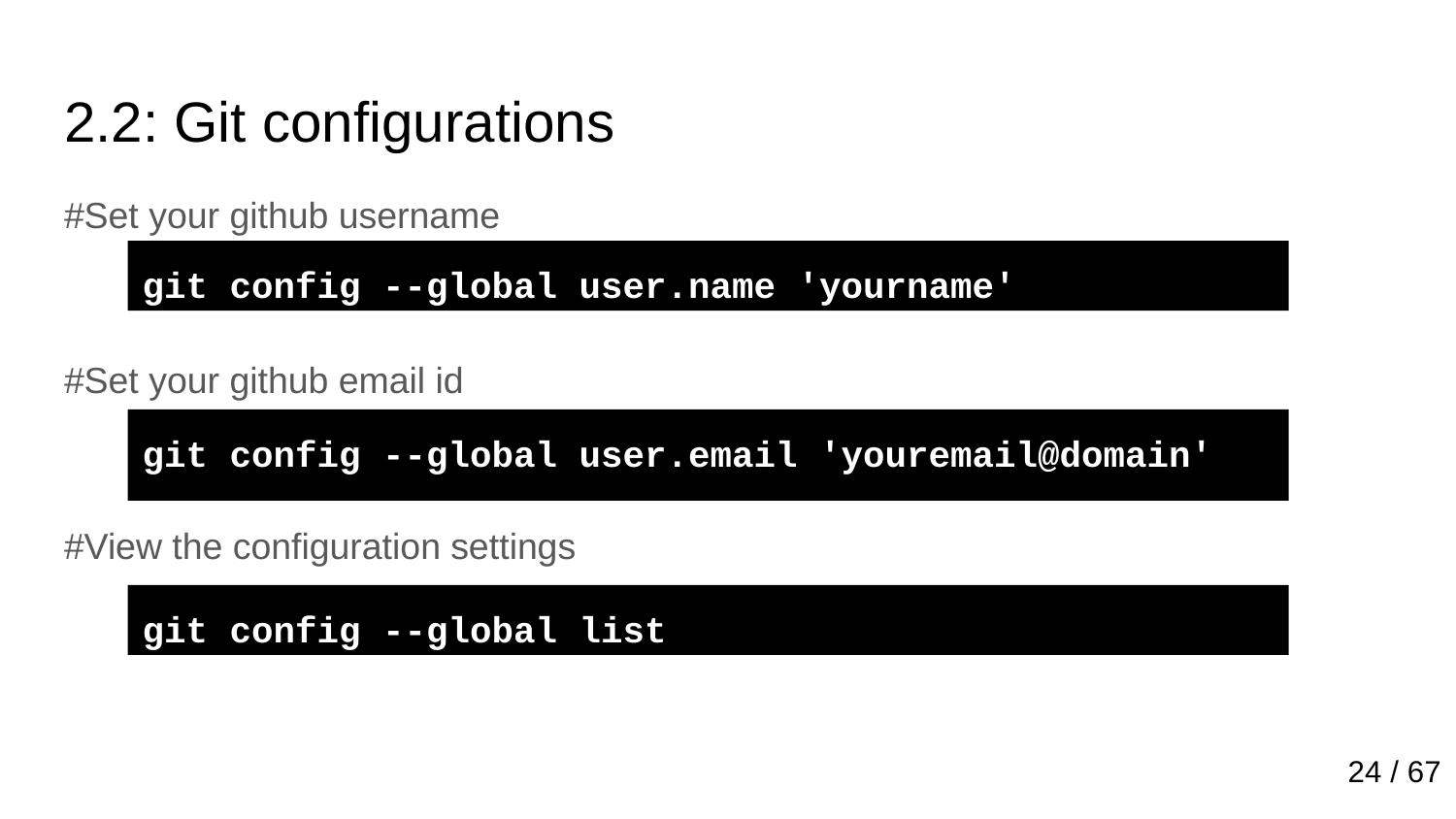

# 2.2: Git configurations
#Set your github username

#Set your github email id

#View the configuration settings

git config --global user.name 'yourname'
git config --global user.email 'youremail@domain'
git config --global list
24 / 67